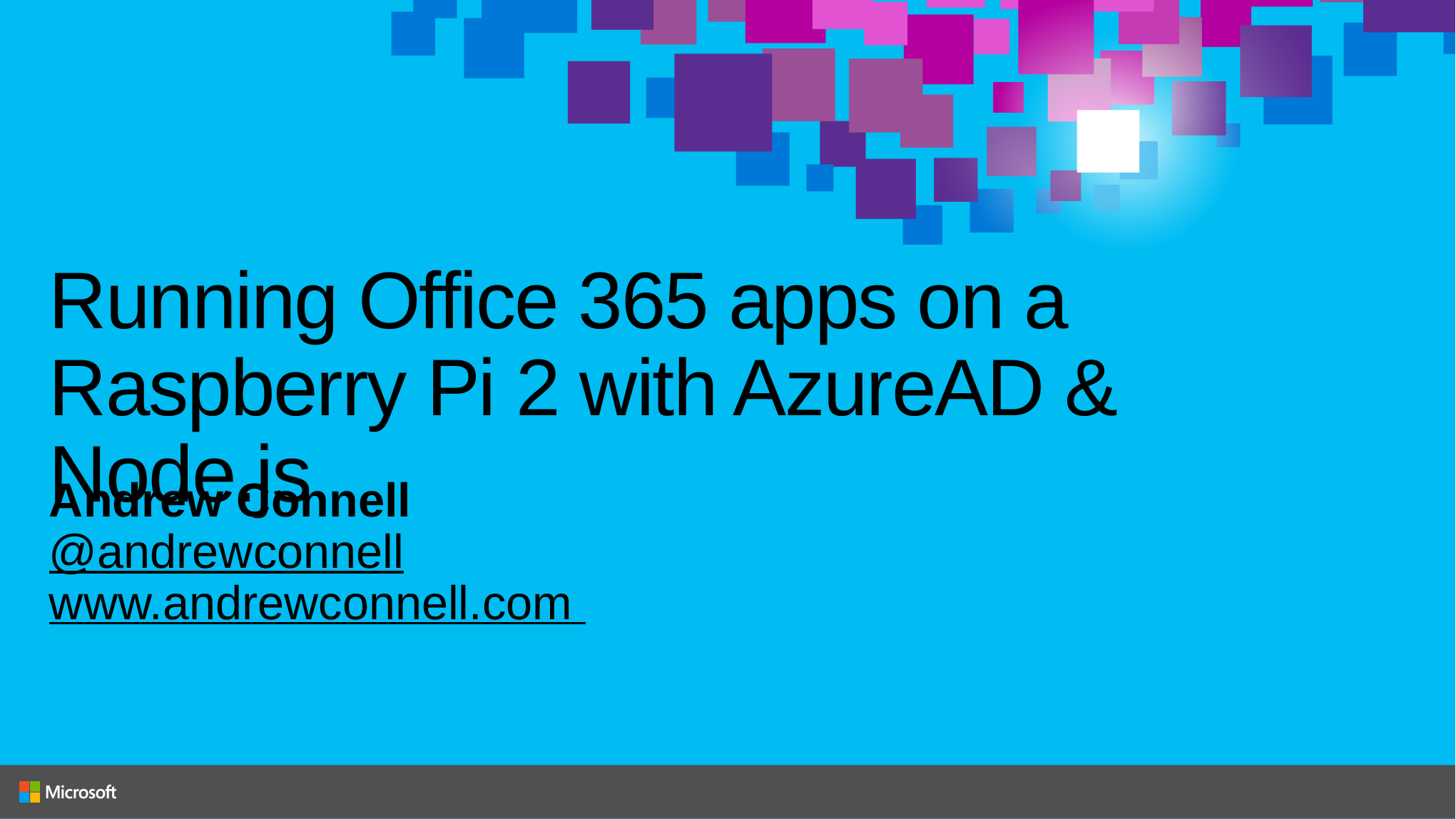

# Running Office 365 apps on a Raspberry Pi 2 with AzureAD & Node.js
Andrew Connell
@andrewconnell
www.andrewconnell.com